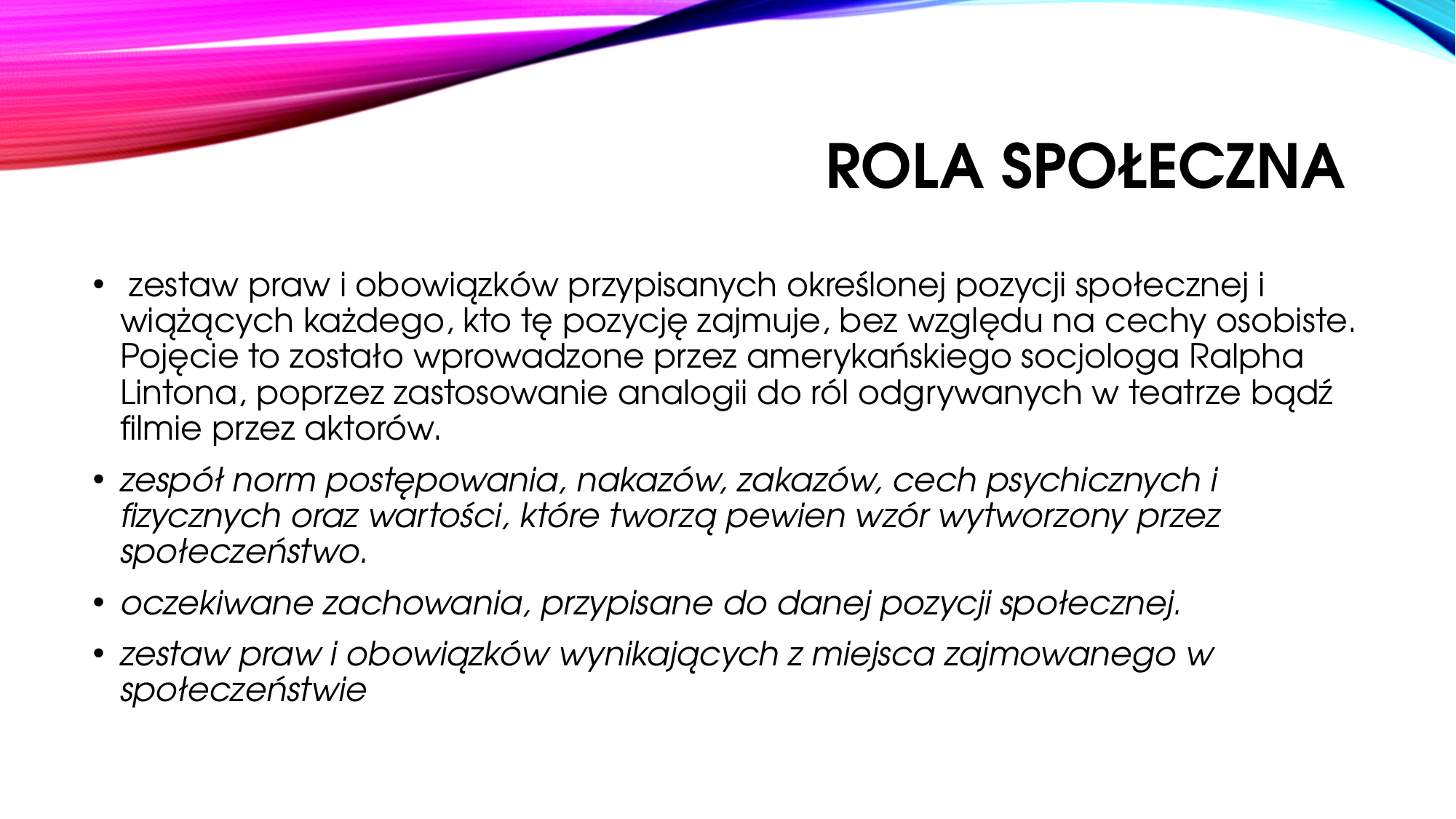

# Rola społeczna
 zestaw praw i obowiązków przypisanych określonej pozycji społecznej i wiążących każdego, kto tę pozycję zajmuje, bez względu na cechy osobiste. Pojęcie to zostało wprowadzone przez amerykańskiego socjologa Ralpha Lintona, poprzez zastosowanie analogii do ról odgrywanych w teatrze bądź filmie przez aktorów.
zespół norm postępowania, nakazów, zakazów, cech psychicznych i fizycznych oraz wartości, które tworzą pewien wzór wytworzony przez społeczeństwo.
oczekiwane zachowania, przypisane do danej pozycji społecznej.
zestaw praw i obowiązków wynikających z miejsca zajmowanego w społeczeństwie